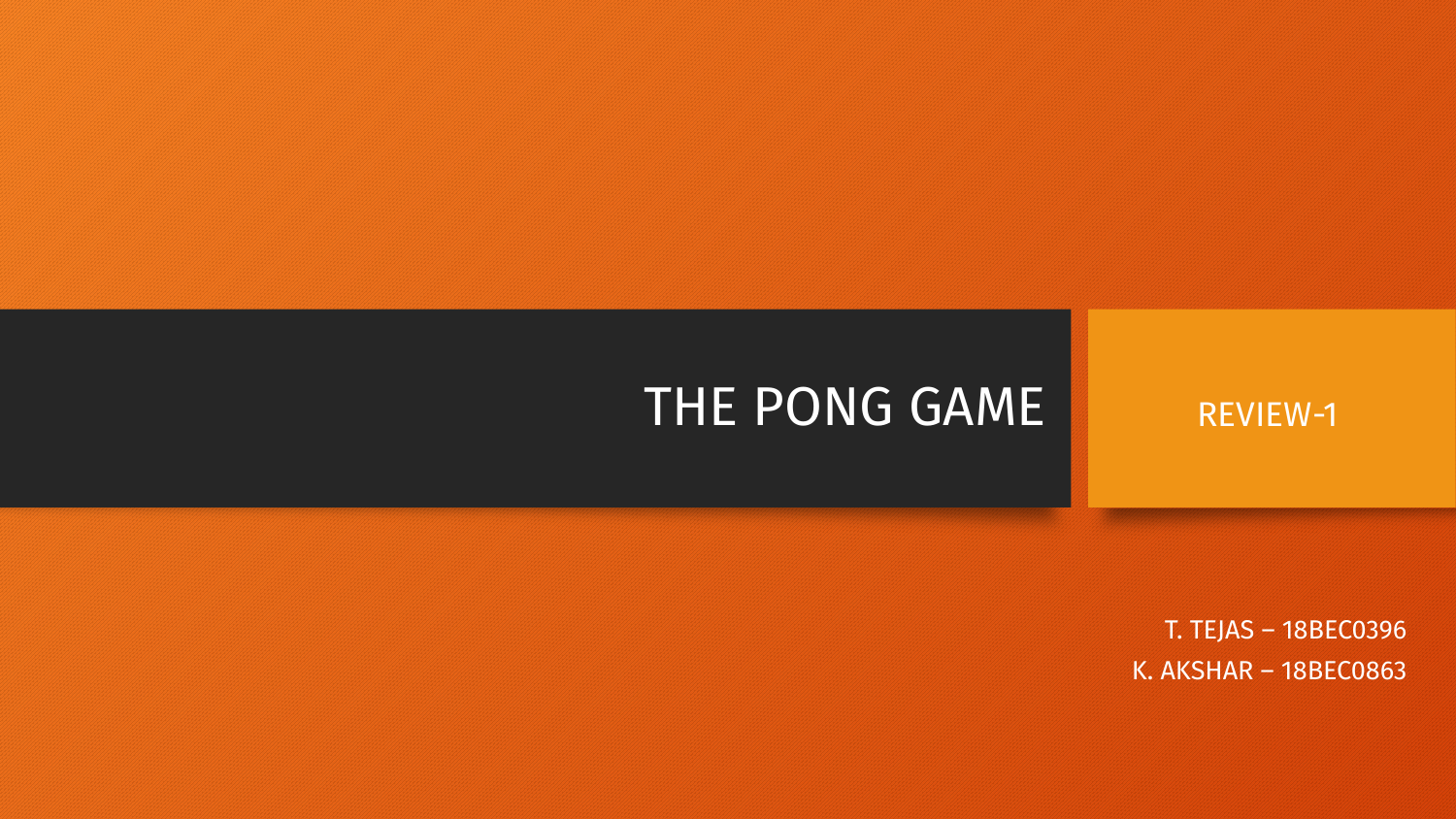

# THE PONG GAME
REVIEW-1
T. TEJAS – 18BEC0396
K. AKSHAR – 18BEC0863